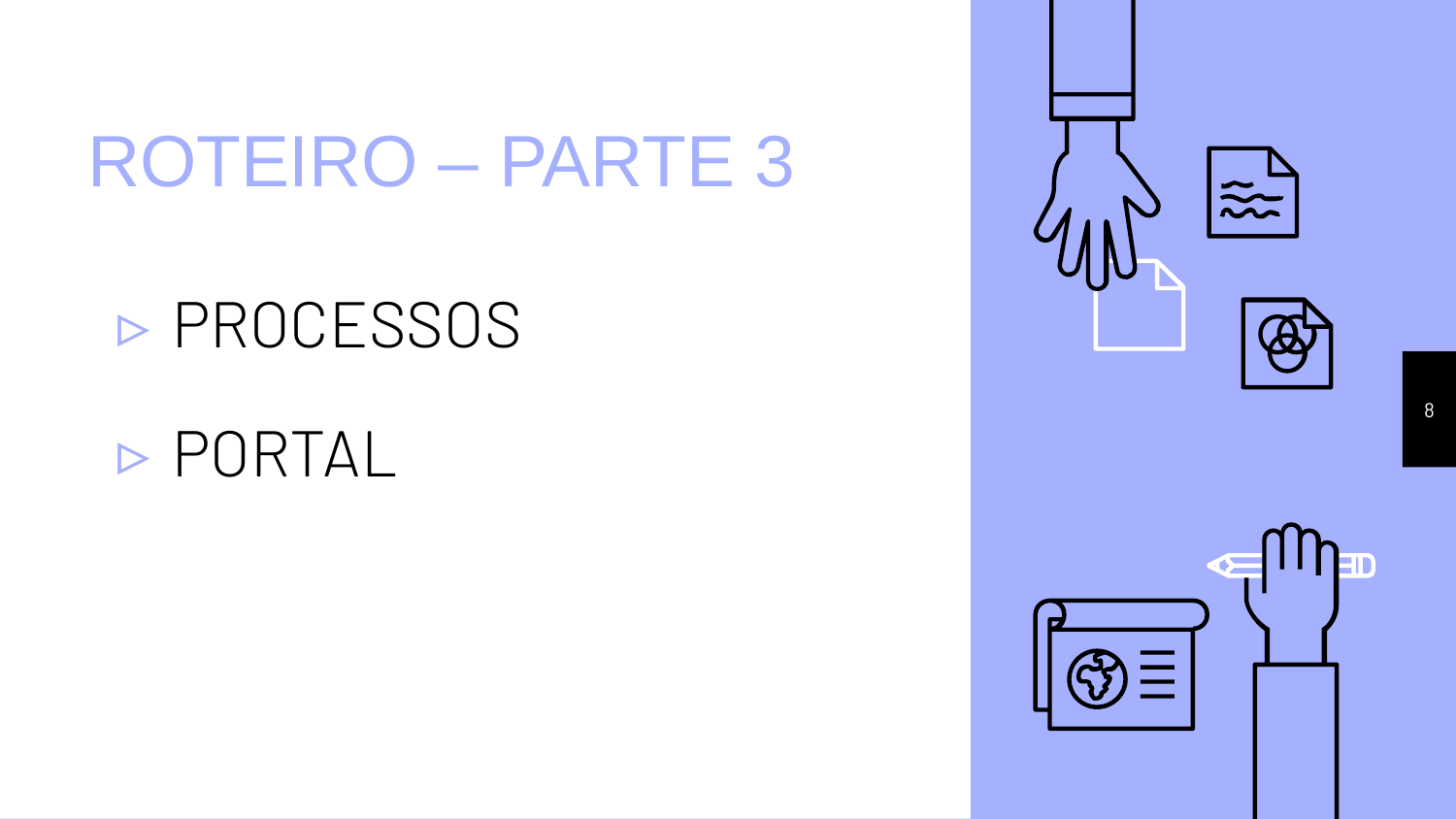

# ROTEIRO – PARTE 3
PROCESSOS
PORTAL
8